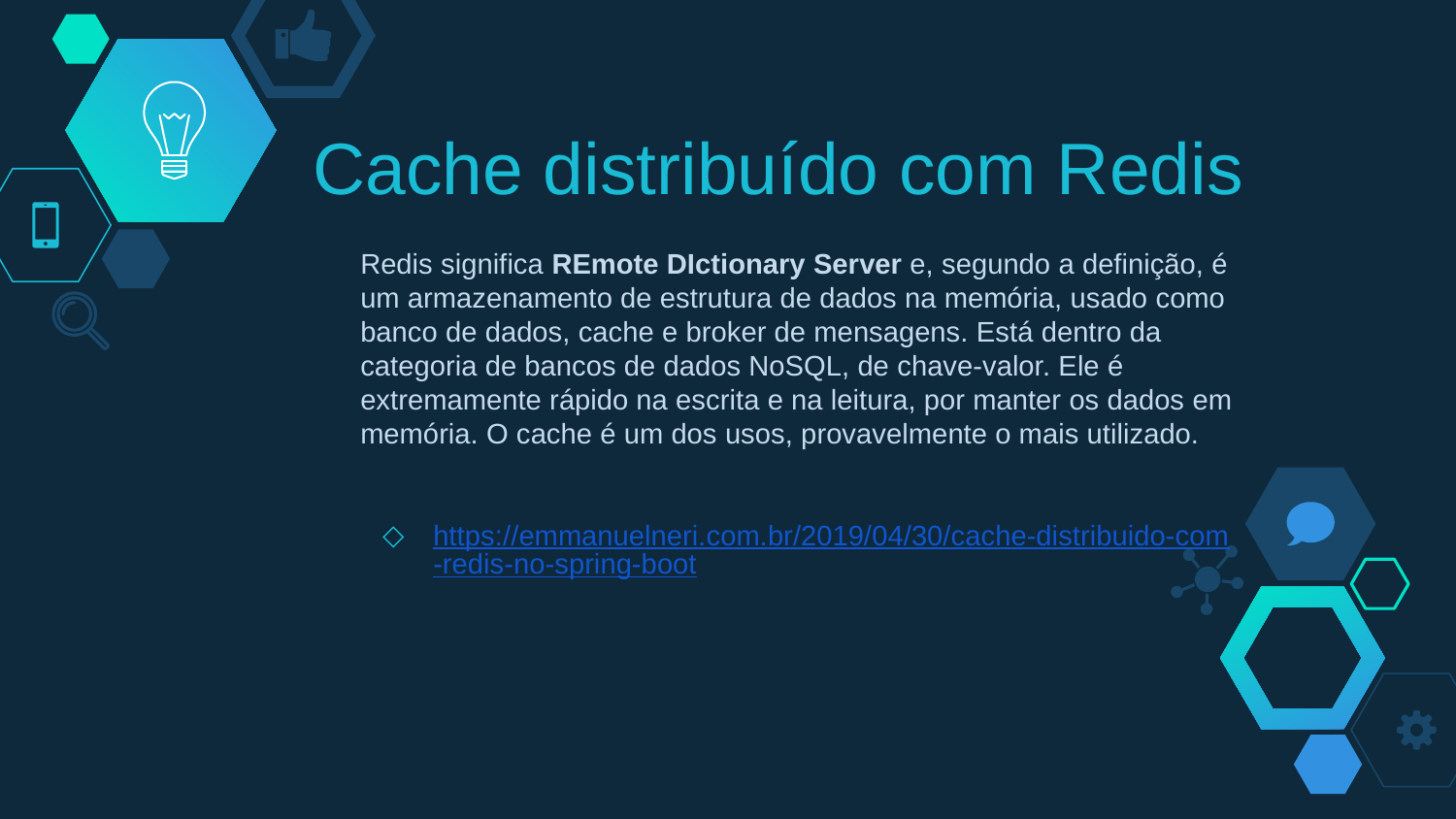

# Cache distribuído com Redis
Redis significa REmote DIctionary Server e, segundo a definição, é um armazenamento de estrutura de dados na memória, usado como banco de dados, cache e broker de mensagens. Está dentro da categoria de bancos de dados NoSQL, de chave-valor. Ele é extremamente rápido na escrita e na leitura, por manter os dados em memória. O cache é um dos usos, provavelmente o mais utilizado.

https://emmanuelneri.com.br/2019/04/30/cache-distribuido-com-redis-no-spring-boot